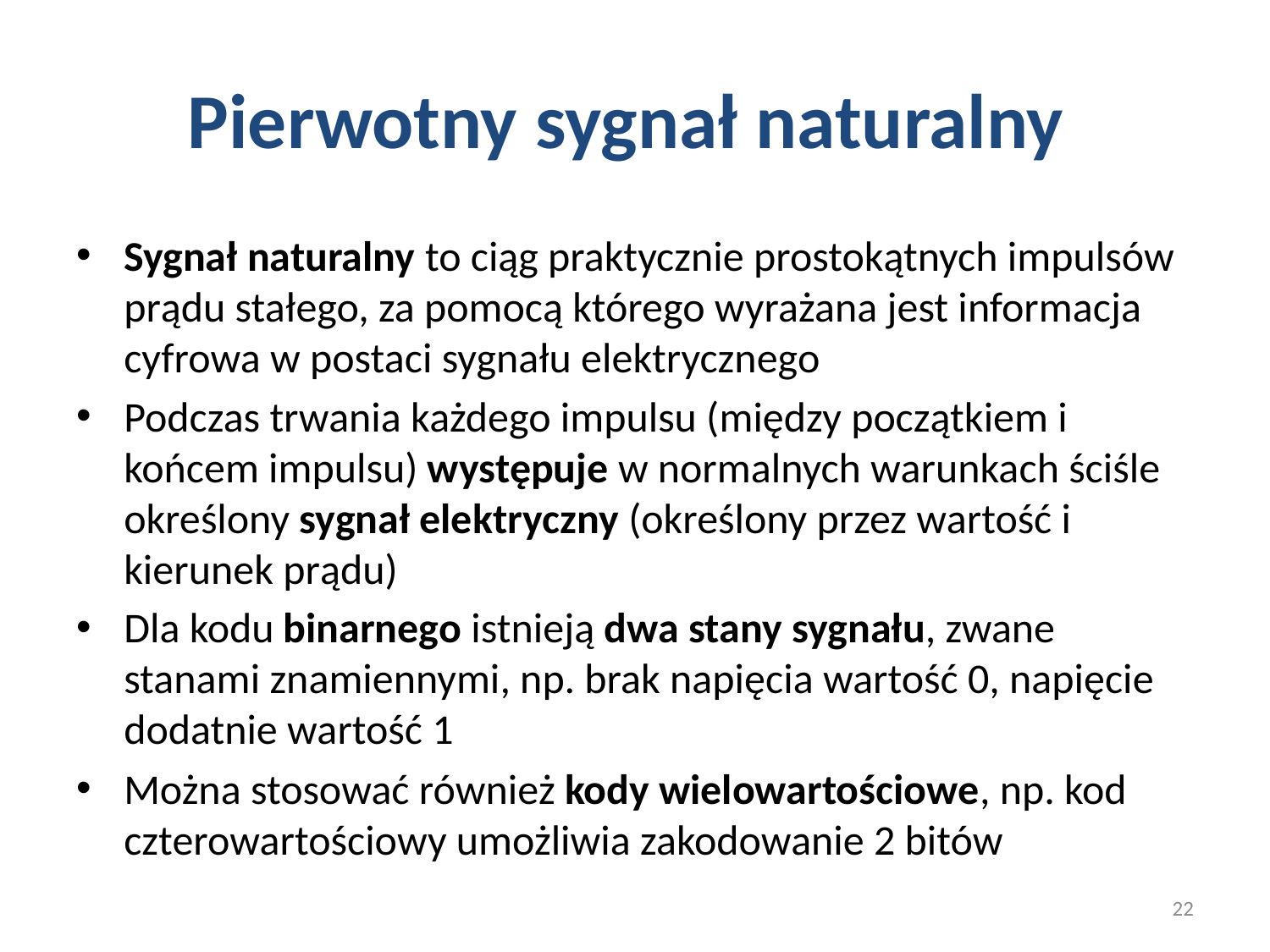

# Pierwotny sygnał naturalny
Sygnał naturalny to ciąg praktycznie prostokątnych impulsów prądu stałego, za pomocą którego wyrażana jest informacja cyfrowa w postaci sygnału elektrycznego
Podczas trwania każdego impulsu (między początkiem i końcem impulsu) występuje w normalnych warunkach ściśle określony sygnał elektryczny (określony przez wartość i kierunek prądu)
Dla kodu binarnego istnieją dwa stany sygnału, zwane stanami znamiennymi, np. brak napięcia wartość 0, napięcie dodatnie wartość 1
Można stosować również kody wielowartościowe, np. kod czterowartościowy umożliwia zakodowanie 2 bitów
22